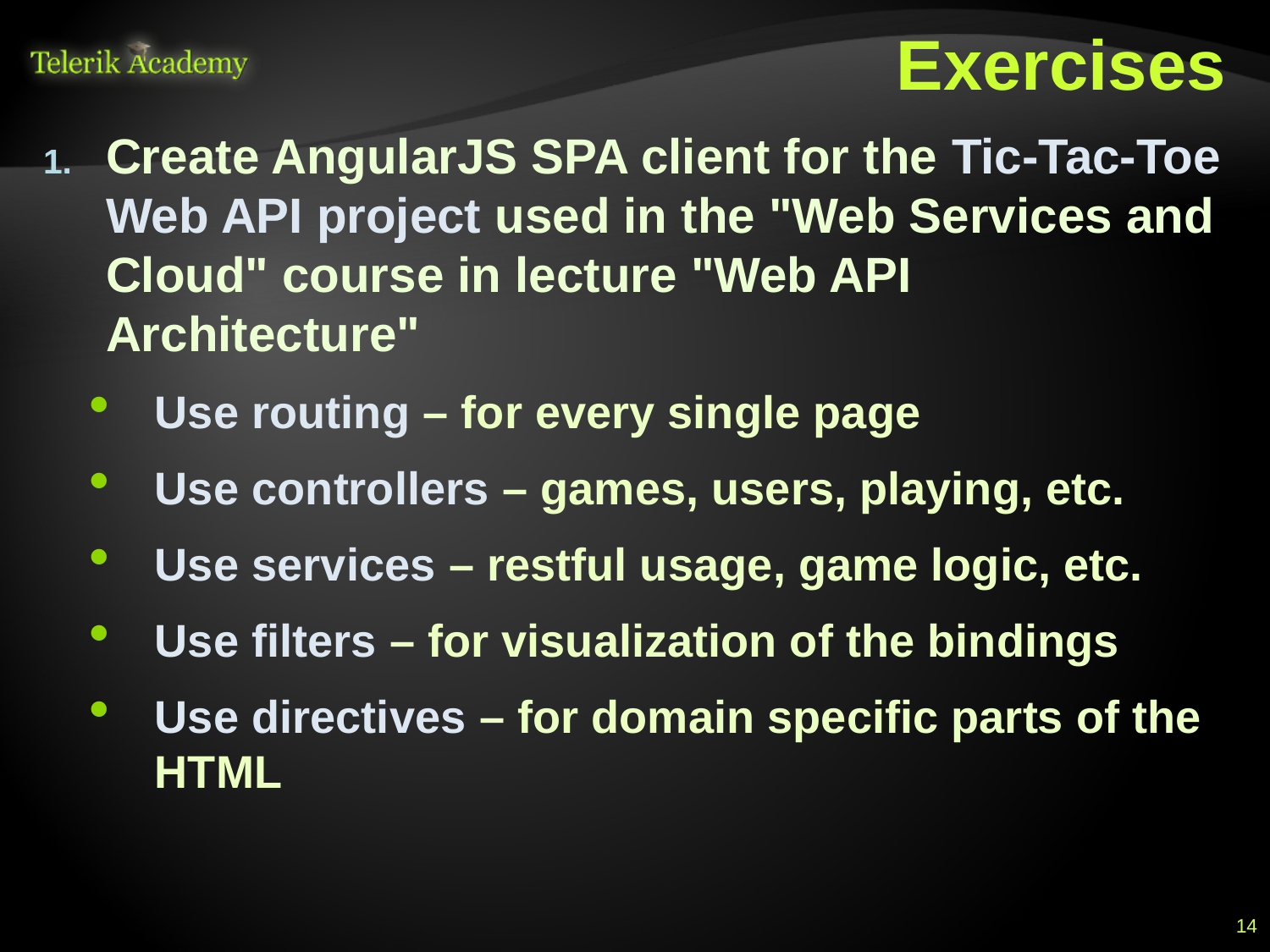

# Exercises
Create AngularJS SPA client for the Tic-Tac-Toe Web API project used in the "Web Services and Cloud" course in lecture "Web API Architecture"
Use routing – for every single page
Use controllers – games, users, playing, etc.
Use services – restful usage, game logic, etc.
Use filters – for visualization of the bindings
Use directives – for domain specific parts of the HTML

14